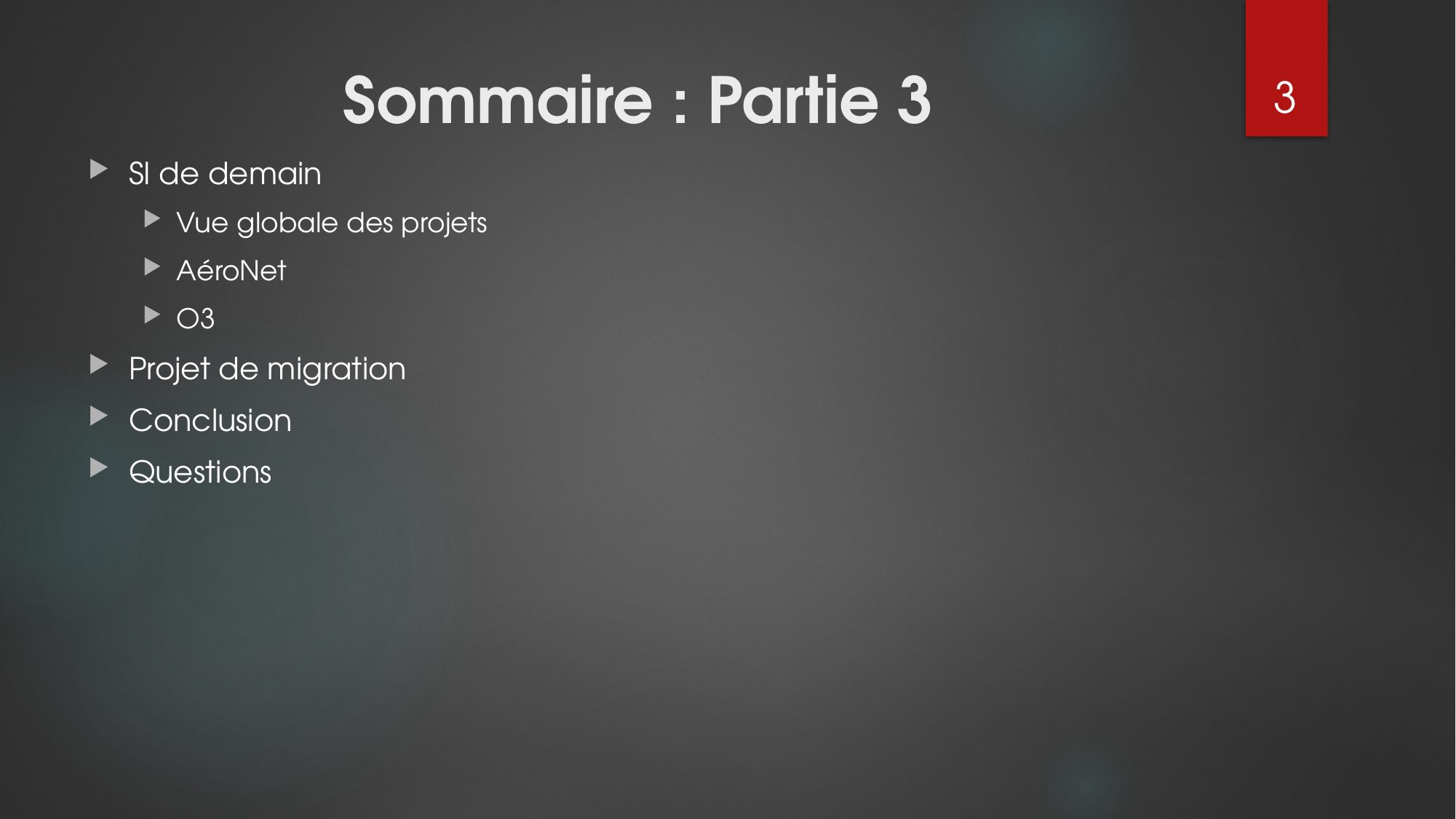

3
# Sommaire : Partie 3
SI de demain
Vue globale des projets
AéroNet
O3
Projet de migration
Conclusion
Questions